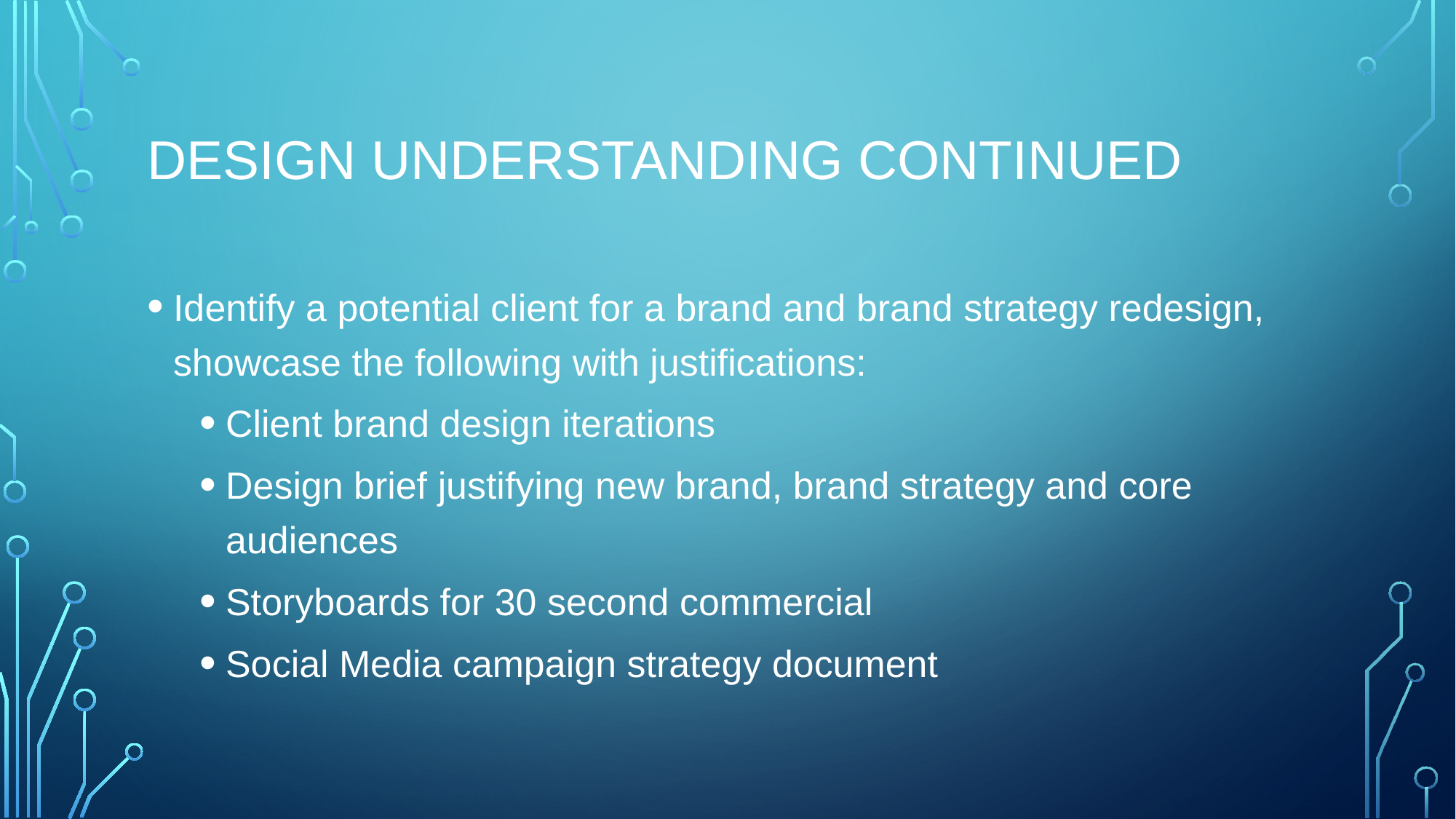

# Design understanding continued
Identify a potential client for a brand and brand strategy redesign, showcase the following with justifications:
Client brand design iterations
Design brief justifying new brand, brand strategy and core audiences
Storyboards for 30 second commercial
Social Media campaign strategy document